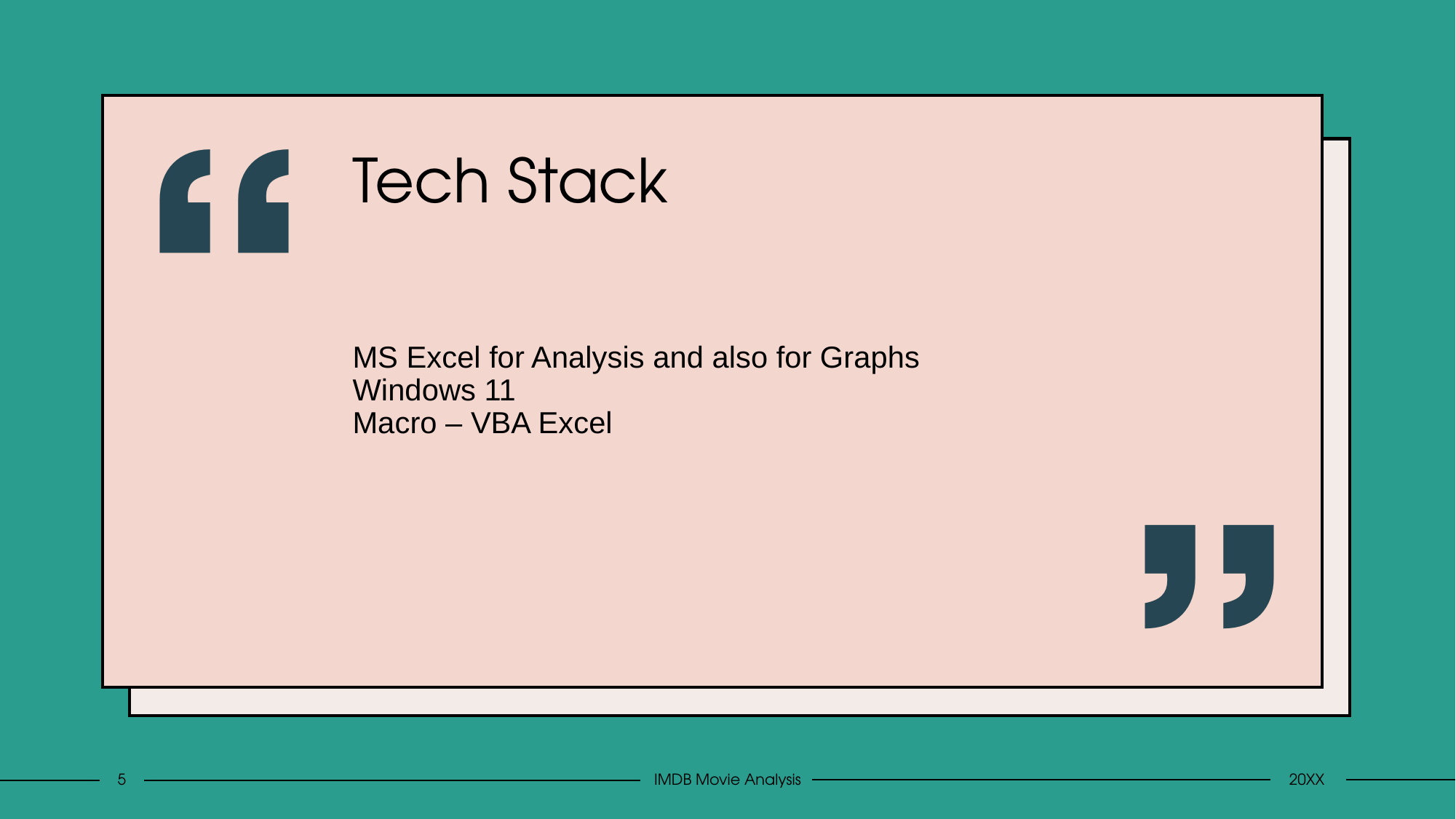

“
Tech Stack
# MS Excel for Analysis and also for Graphs Windows 11 Macro – VBA Excel
”
5
IMDB Movie Analysis
20XX